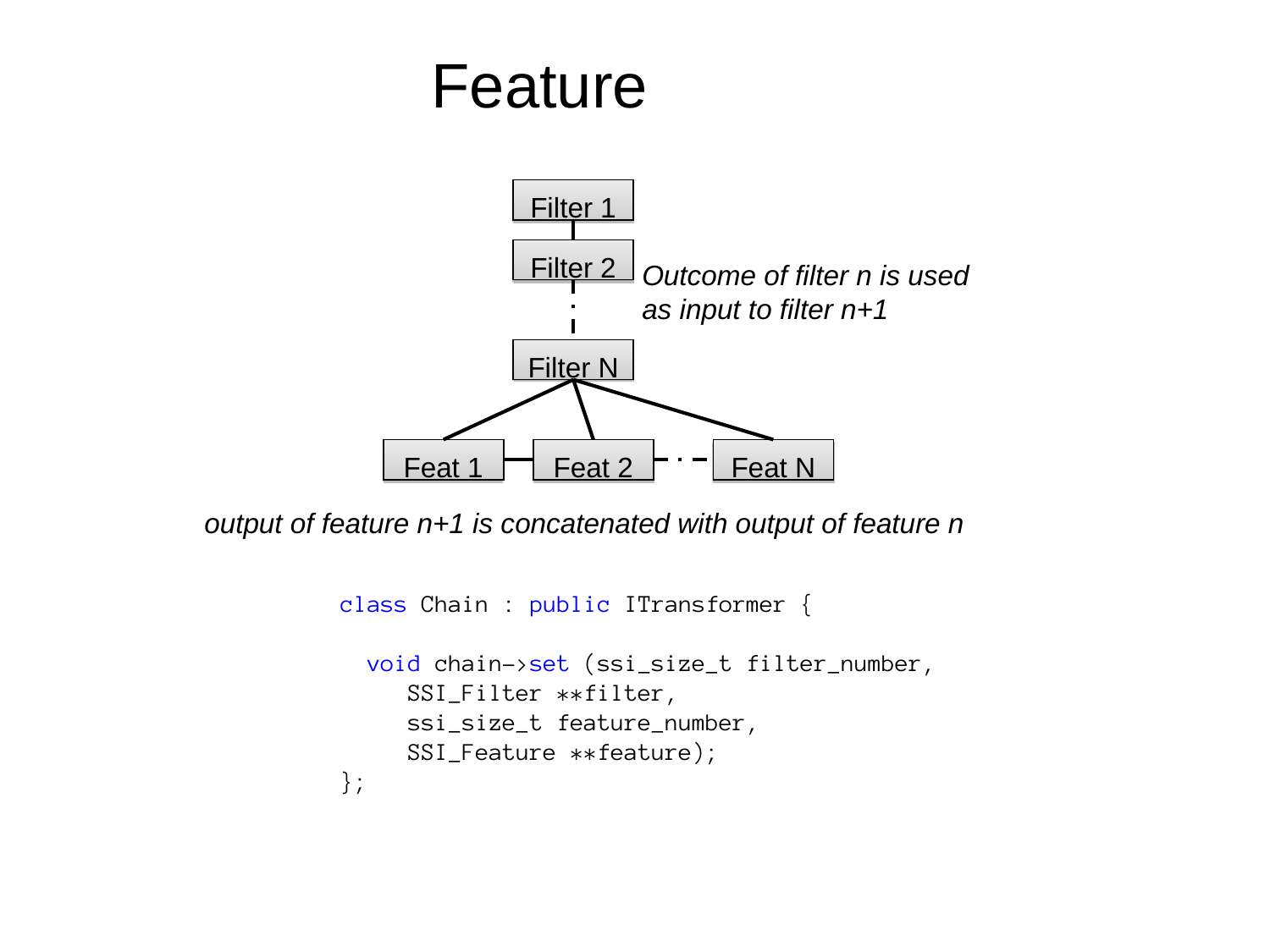

# Feature
Filter 1
Filter 2
Outcome of filter n is used
as input to filter n+1
Filter N
Feat 1
Feat 2
Feat N
output of feature n+1 is concatenated with output of feature n
class Chain : public ITransformer {
  void chain->set (ssi_size_t filter_number,
     SSI_Filter **filter,
     ssi_size_t feature_number,
     SSI_Feature **feature);
};